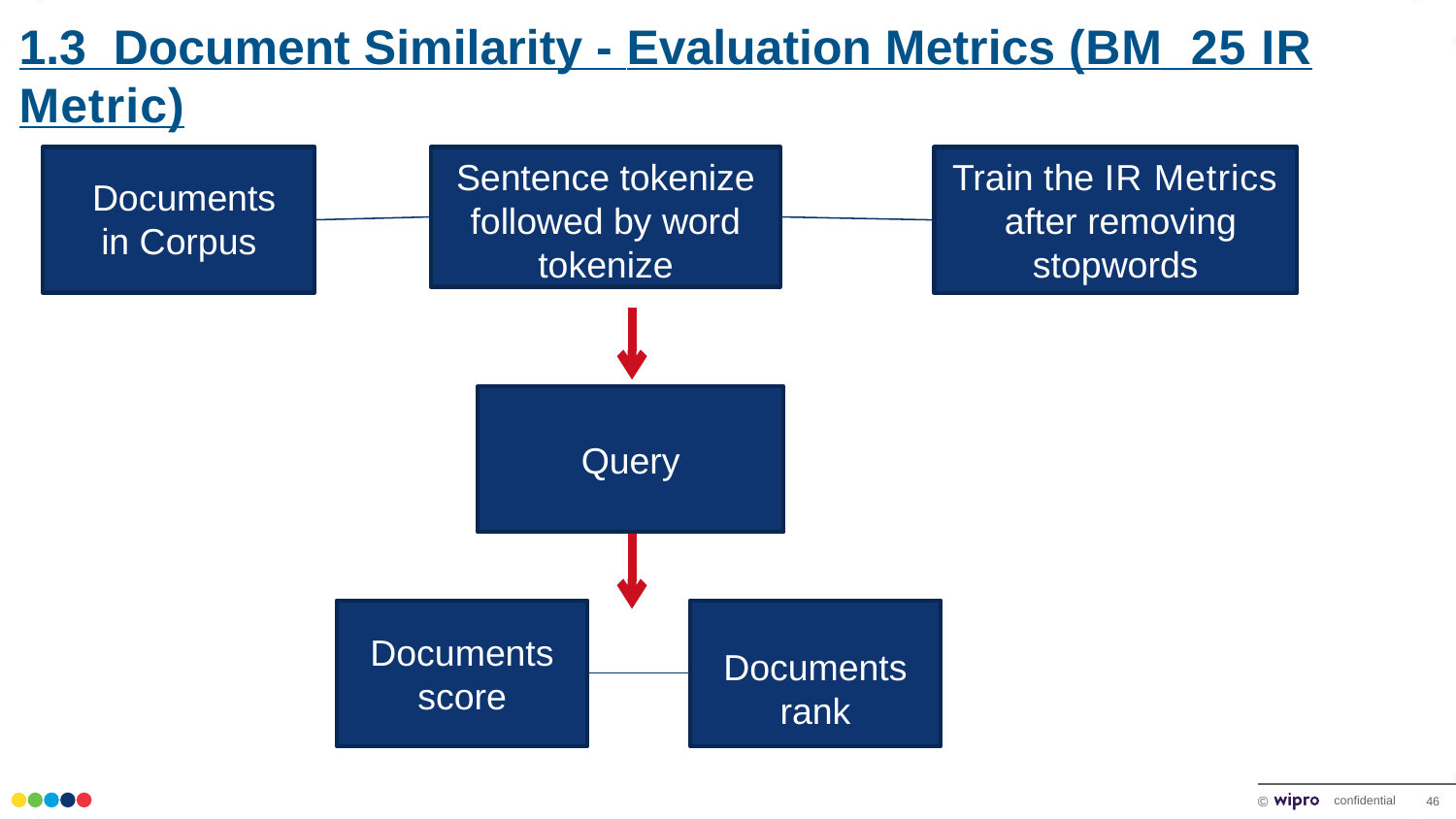

1.3  Document Similarity - Evaluation Metrics (BM_25 IR Metric)
Sentence tokenize followed by word tokenize

Train the IR Metrics  after removing stopwords
Documents in Corpus
Query
Documents score

Documents rank